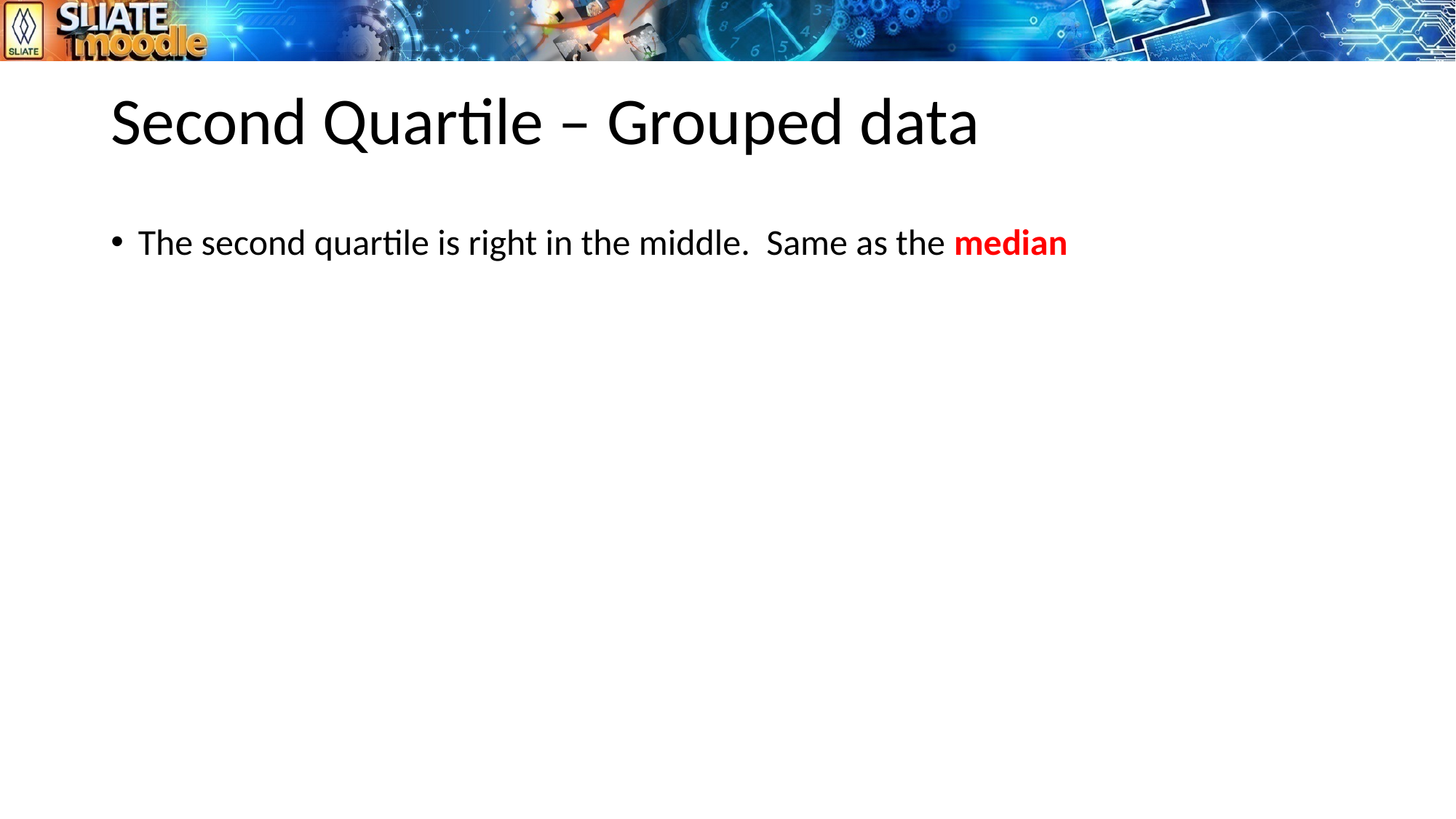

# Second Quartile – Grouped data
The second quartile is right in the middle.  Same as the median